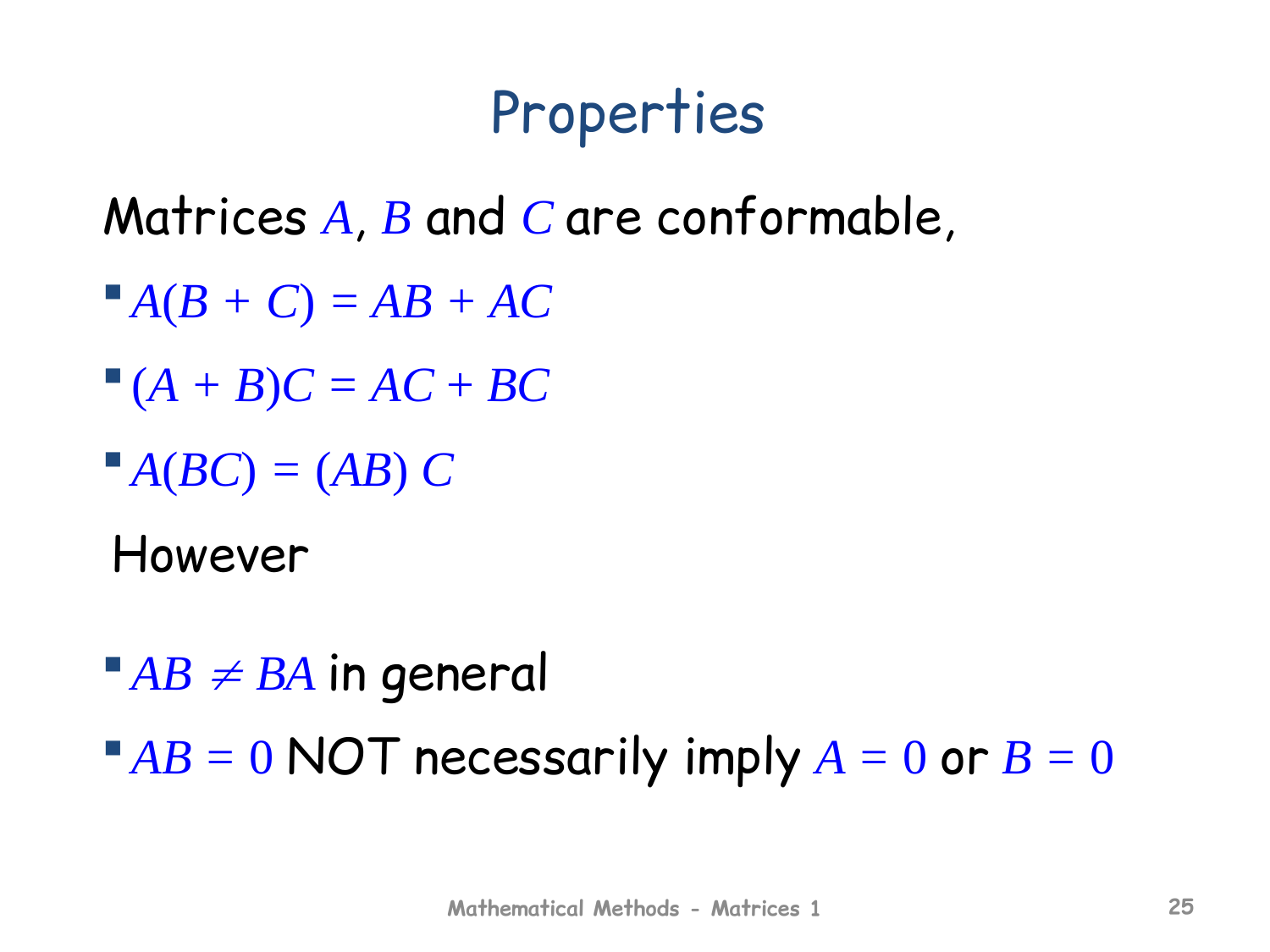

Properties
Matrices A, B and C are conformable,
A(B + C) = AB + AC
(A + B)C = AC + BC
A(BC) = (AB) C
However
AB ≠ BA in general
AB = 0 NOT necessarily imply A = 0 or B = 0
Mathematical Methods - Matrices 1
25